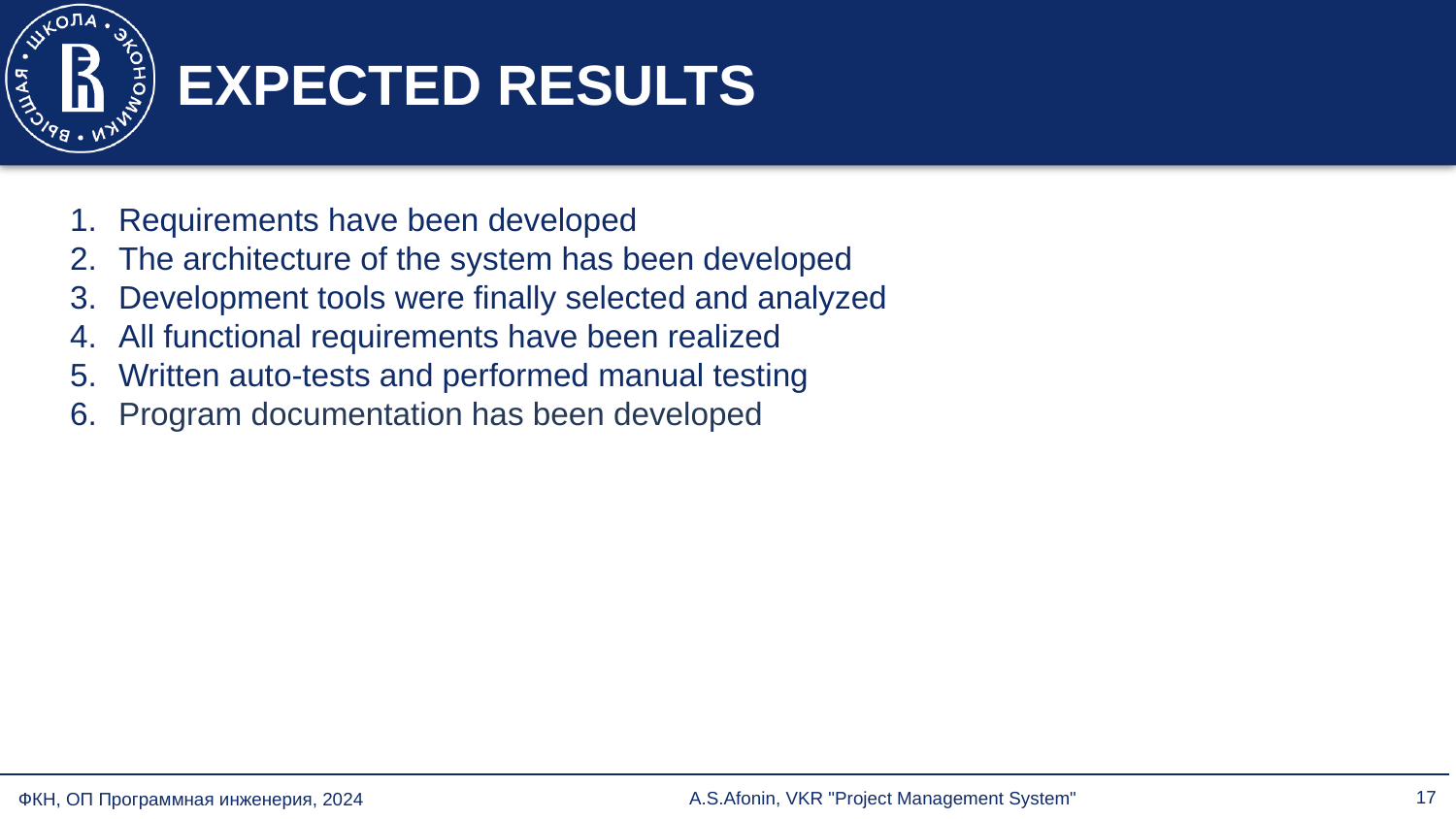

# EXPECTED RESULTS
Requirements have been developed
The architecture of the system has been developed
Development tools were finally selected and analyzed
All functional requirements have been realized
Written auto-tests and performed manual testing
Program documentation has been developed

17
A.S.Afonin, VKR "Project Management System"